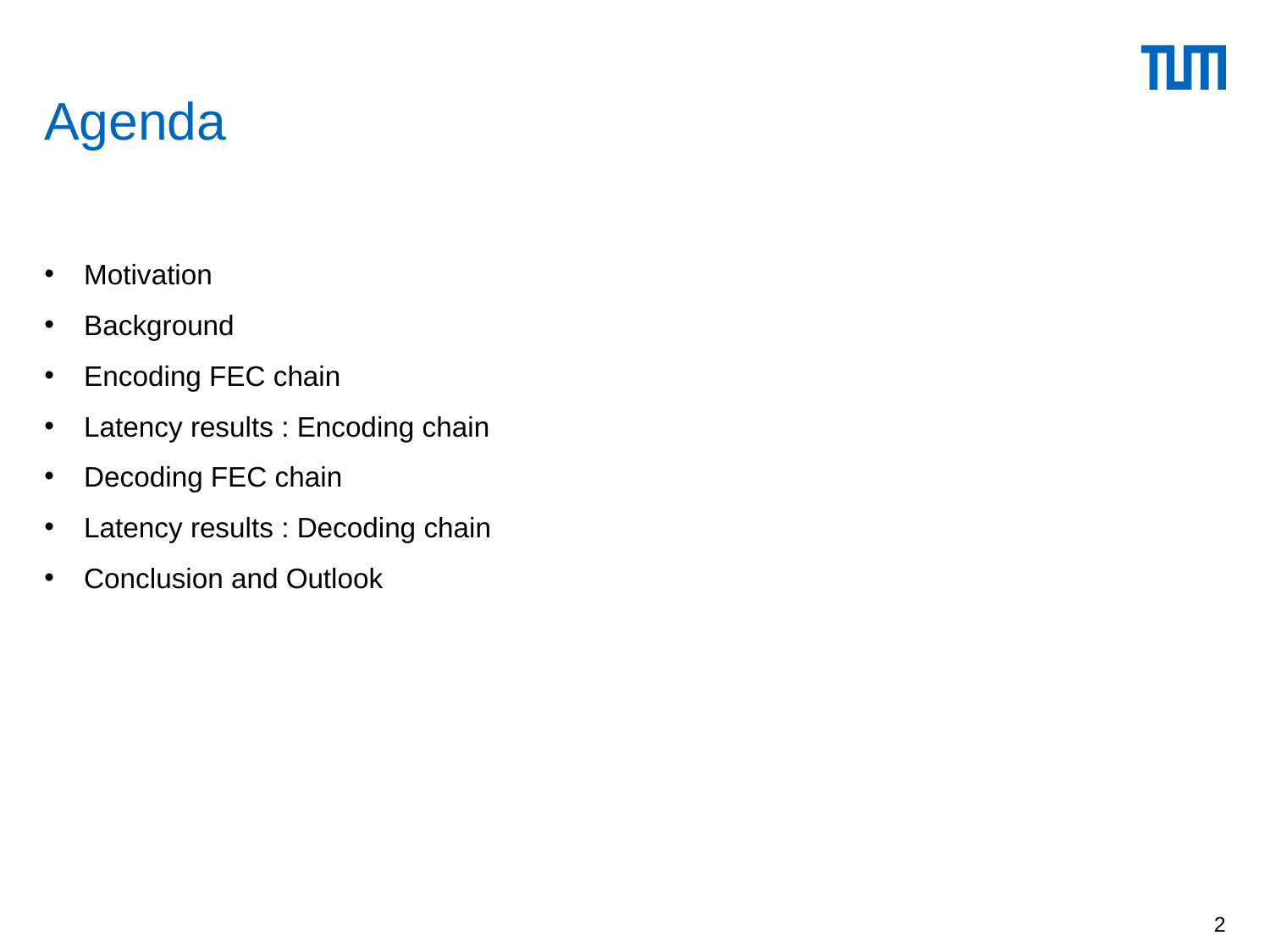

# Agenda

Motivation
Background
Encoding FEC chain
Latency results : Encoding chain
Decoding FEC chain
Latency results : Decoding chain
Conclusion and Outlook

2